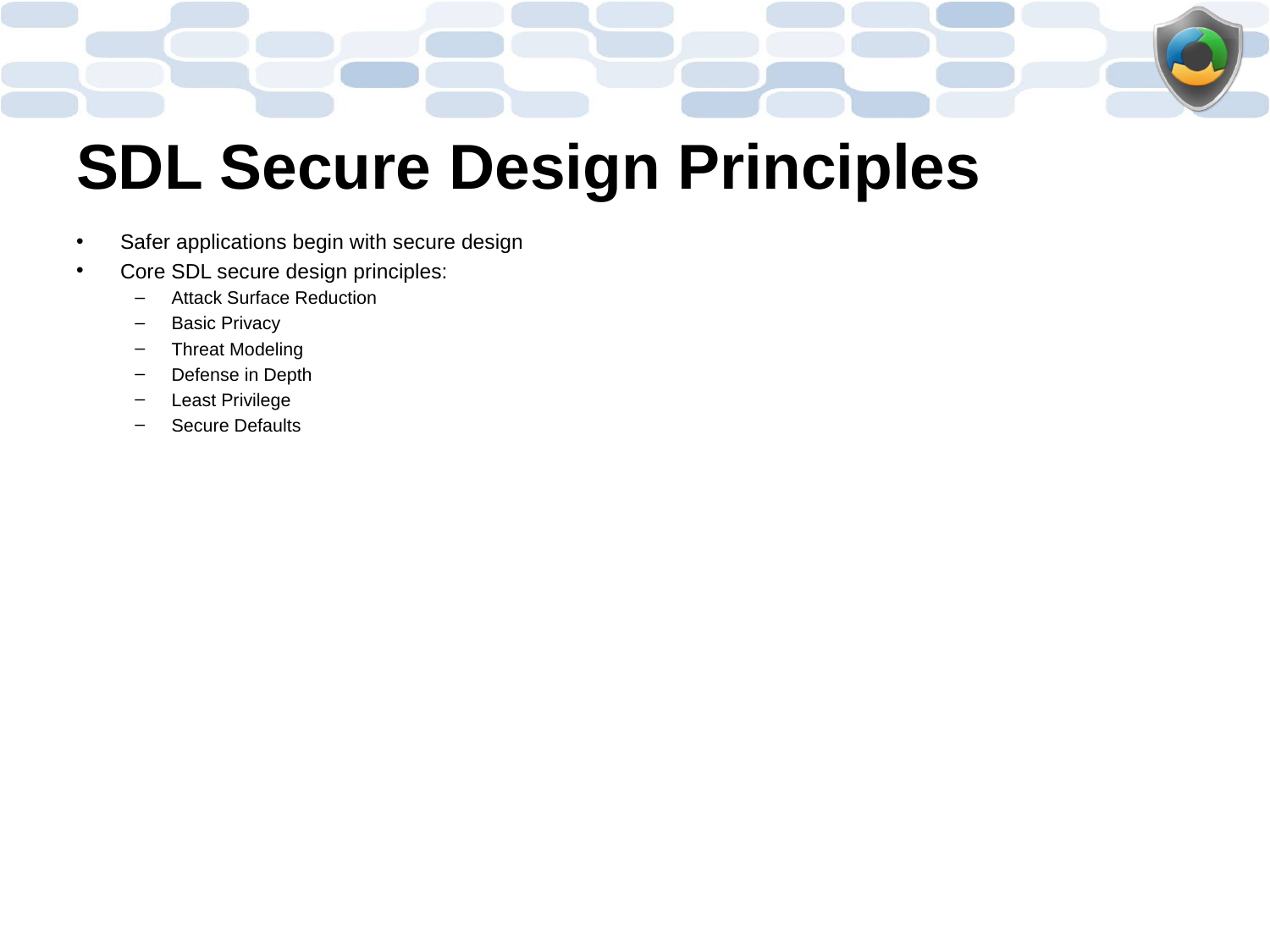

# SDL Secure Design Principles
Safer applications begin with secure design
Core SDL secure design principles:
Attack Surface Reduction
Basic Privacy
Threat Modeling
Defense in Depth
Least Privilege
Secure Defaults